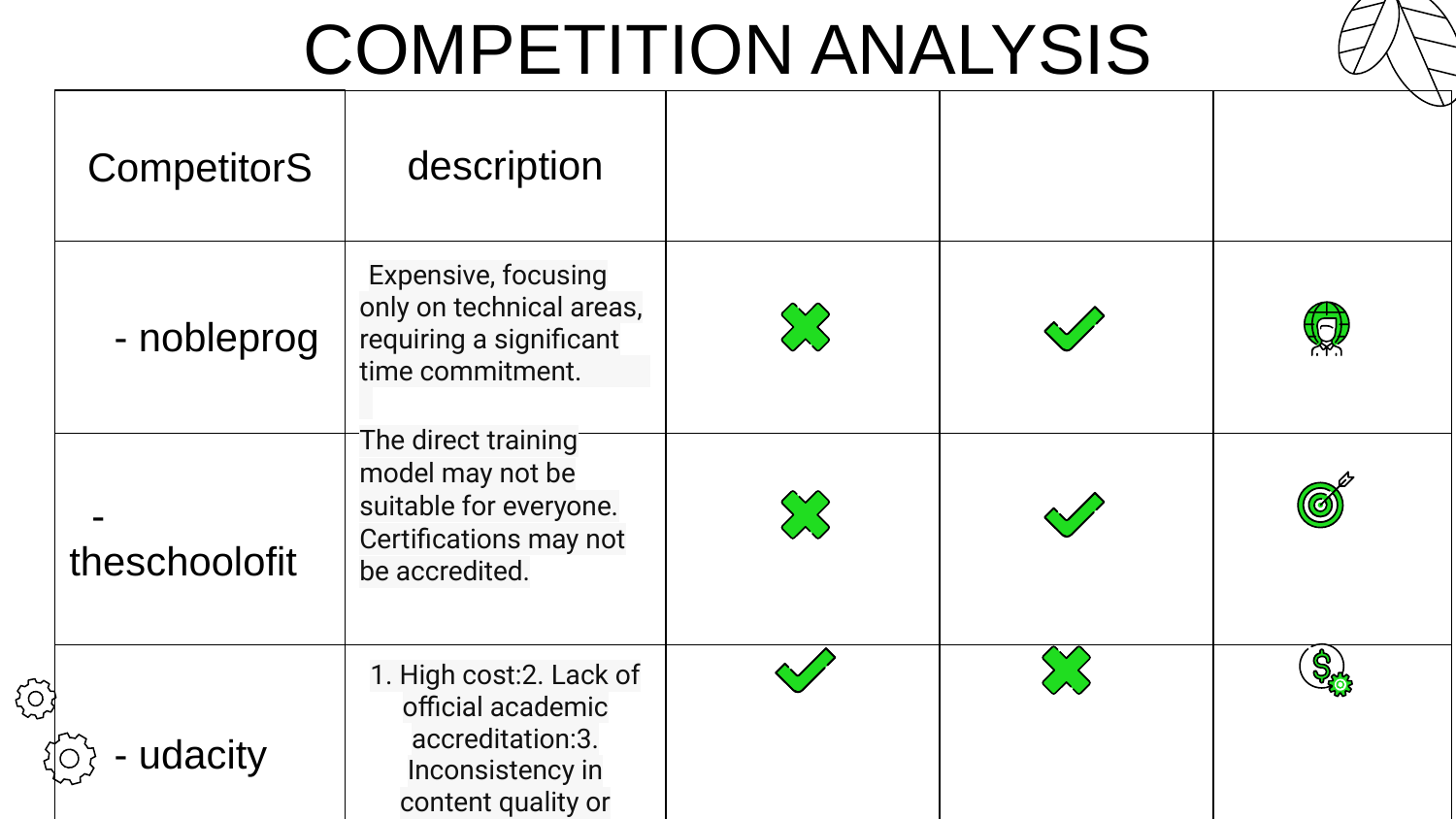

# COMPETITION ANALYSIS
|  | description |  |  |  |
| --- | --- | --- | --- | --- |
| - nobleprog | Expensive, focusing only on technical areas, requiring a significant time commitment. |  |  |  |
| - theschoolofit | . |  |  |  |
| - udacity | 1. High cost:2. Lack of official academic accreditation:3. Inconsistency in content quality or support: |  |  |  |
CompetitorS

The direct training model may not be suitable for everyone. Certifications may not be accredited.